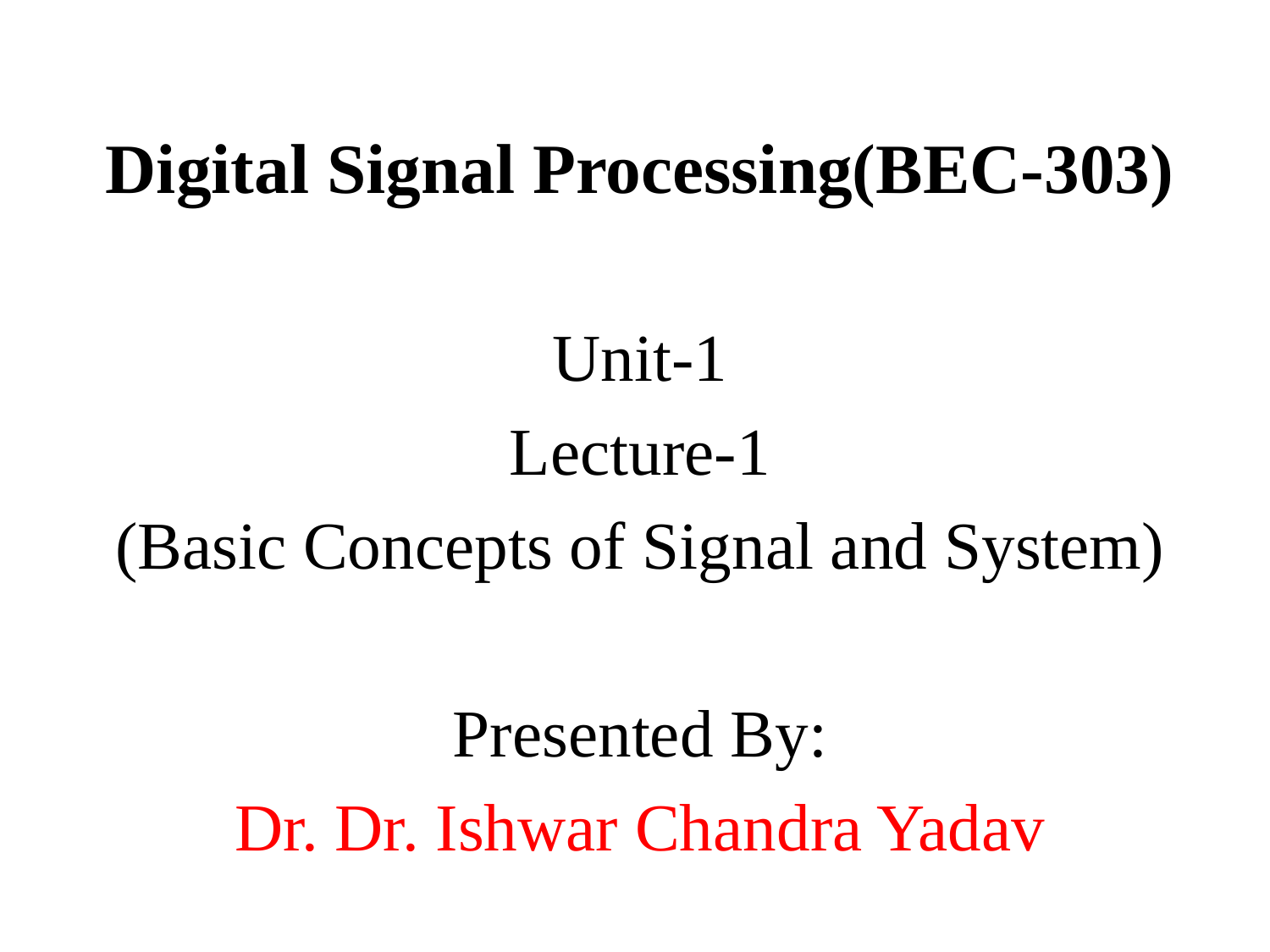

Digital Signal Processing(BEC-303)

Unit-1
Lecture-1
(Basic Concepts of Signal and System)

Presented By:
Dr. Dr. Ishwar Chandra Yadav